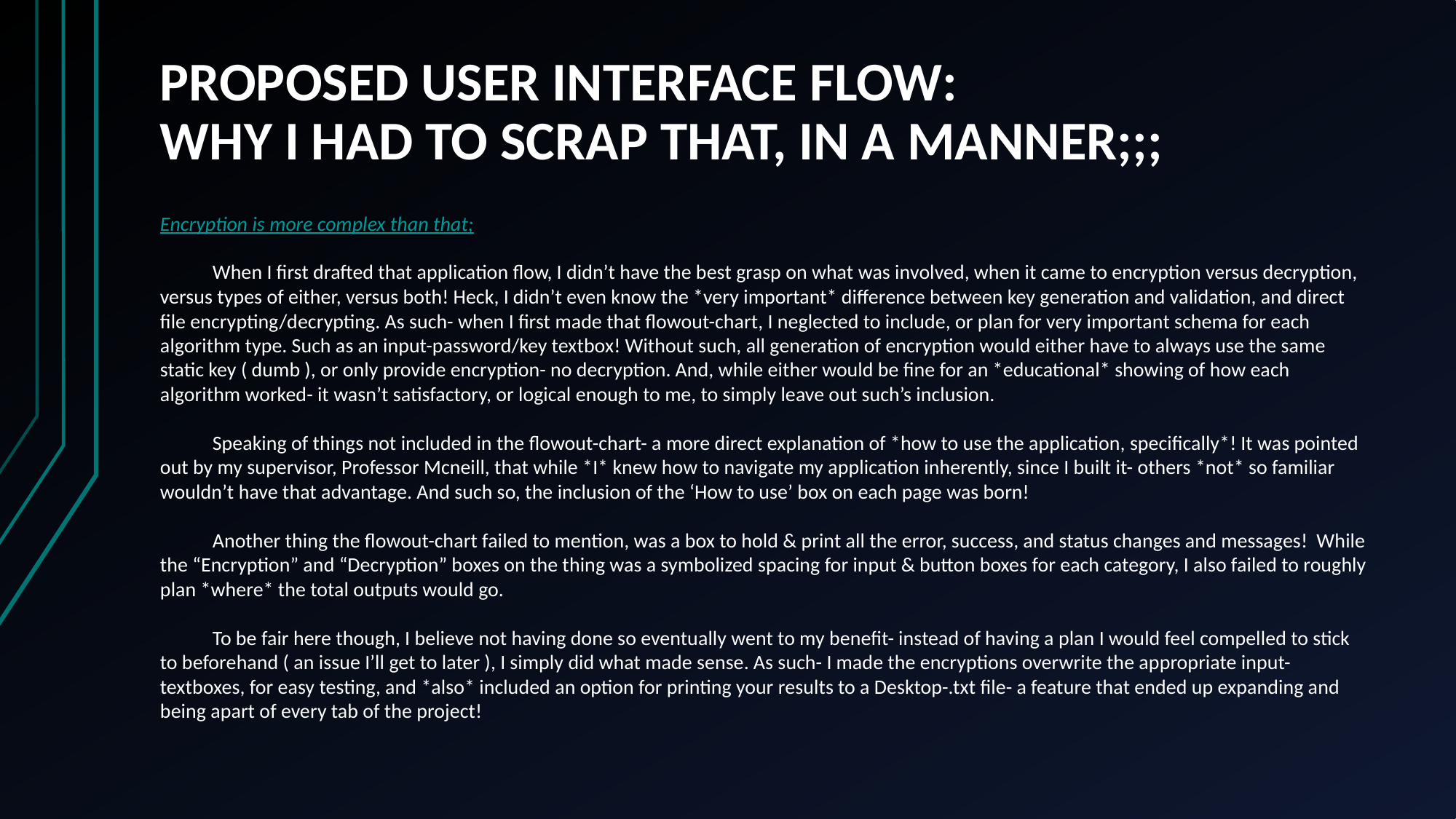

# PROPOSED USER INTERFACE FLOW: WHY I HAD TO SCRAP THAT, IN A MANNER;;;
Encryption is more complex than that;

	When I first drafted that application flow, I didn’t have the best grasp on what was involved, when it came to encryption versus decryption, versus types of either, versus both! Heck, I didn’t even know the *very important* difference between key generation and validation, and direct file encrypting/decrypting. As such- when I first made that flowout-chart, I neglected to include, or plan for very important schema for each algorithm type. Such as an input-password/key textbox! Without such, all generation of encryption would either have to always use the same static key ( dumb ), or only provide encryption- no decryption. And, while either would be fine for an *educational* showing of how each algorithm worked- it wasn’t satisfactory, or logical enough to me, to simply leave out such’s inclusion.

	Speaking of things not included in the flowout-chart- a more direct explanation of *how to use the application, specifically*! It was pointed out by my supervisor, Professor Mcneill, that while *I* knew how to navigate my application inherently, since I built it- others *not* so familiar wouldn’t have that advantage. And such so, the inclusion of the ‘How to use’ box on each page was born!

	Another thing the flowout-chart failed to mention, was a box to hold & print all the error, success, and status changes and messages!  While the “Encryption” and “Decryption” boxes on the thing was a symbolized spacing for input & button boxes for each category, I also failed to roughly plan *where* the total outputs would go.

	To be fair here though, I believe not having done so eventually went to my benefit- instead of having a plan I would feel compelled to stick to beforehand ( an issue I’ll get to later ), I simply did what made sense. As such- I made the encryptions overwrite the appropriate input-textboxes, for easy testing, and *also* included an option for printing your results to a Desktop-.txt file- a feature that ended up expanding and being apart of every tab of the project!